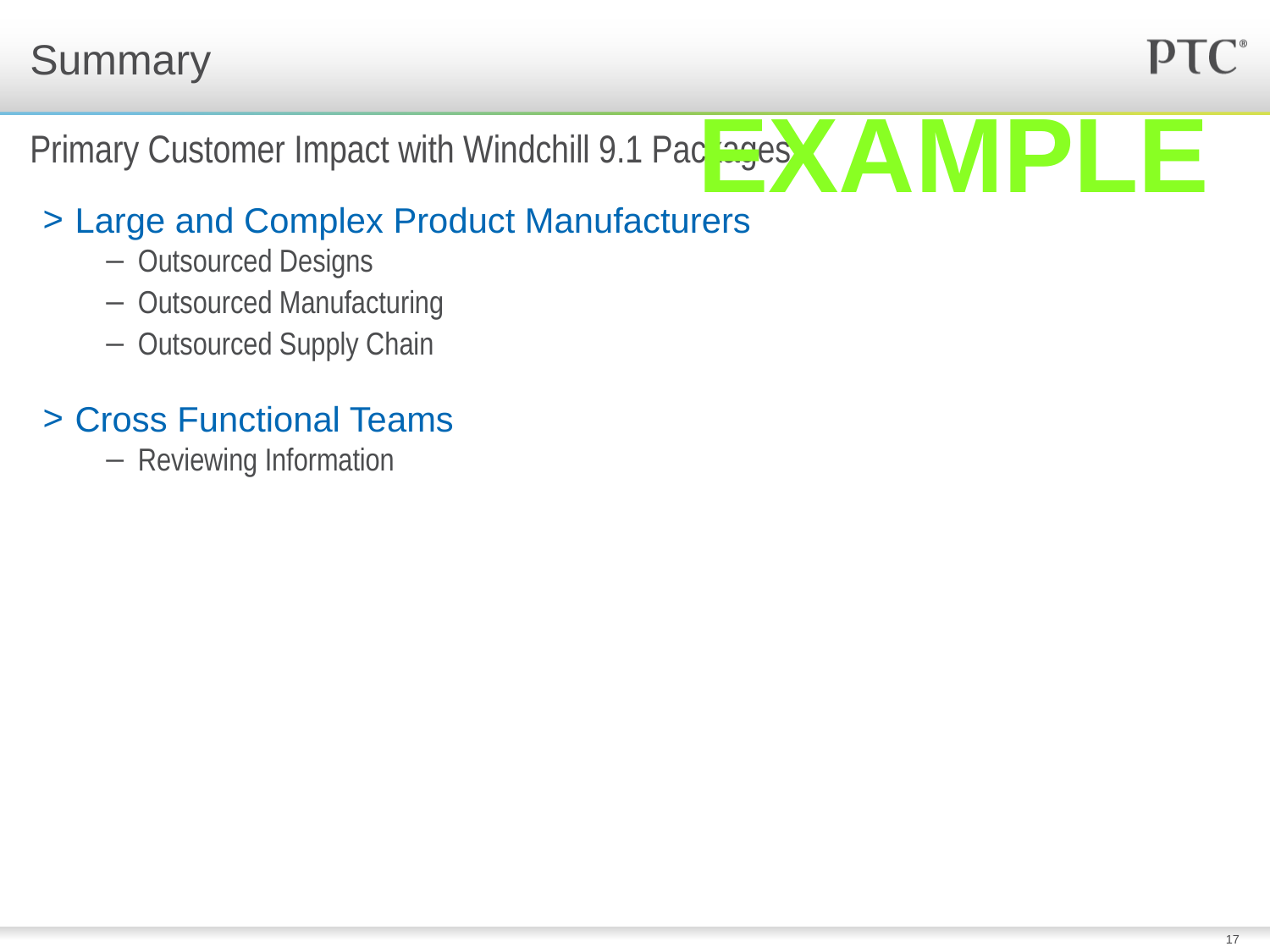

# Summary
Example
Primary Customer Impact with Windchill 9.1 Packages
Large and Complex Product Manufacturers
Outsourced Designs
Outsourced Manufacturing
Outsourced Supply Chain
Cross Functional Teams
Reviewing Information